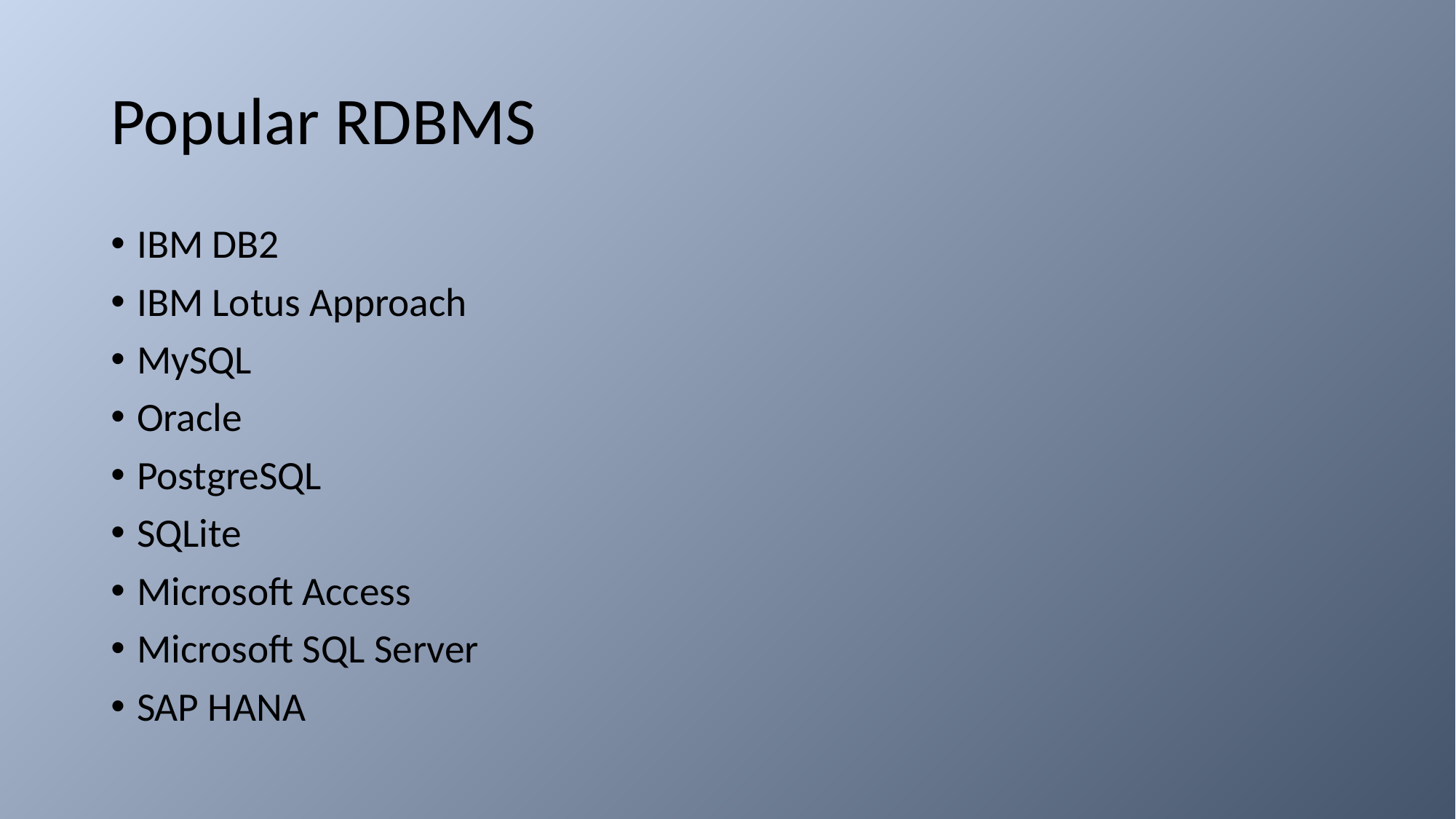

# Popular RDBMS
IBM DB2
IBM Lotus Approach
MySQL
Oracle
PostgreSQL
SQLite
Microsoft Access
Microsoft SQL Server
SAP HANA